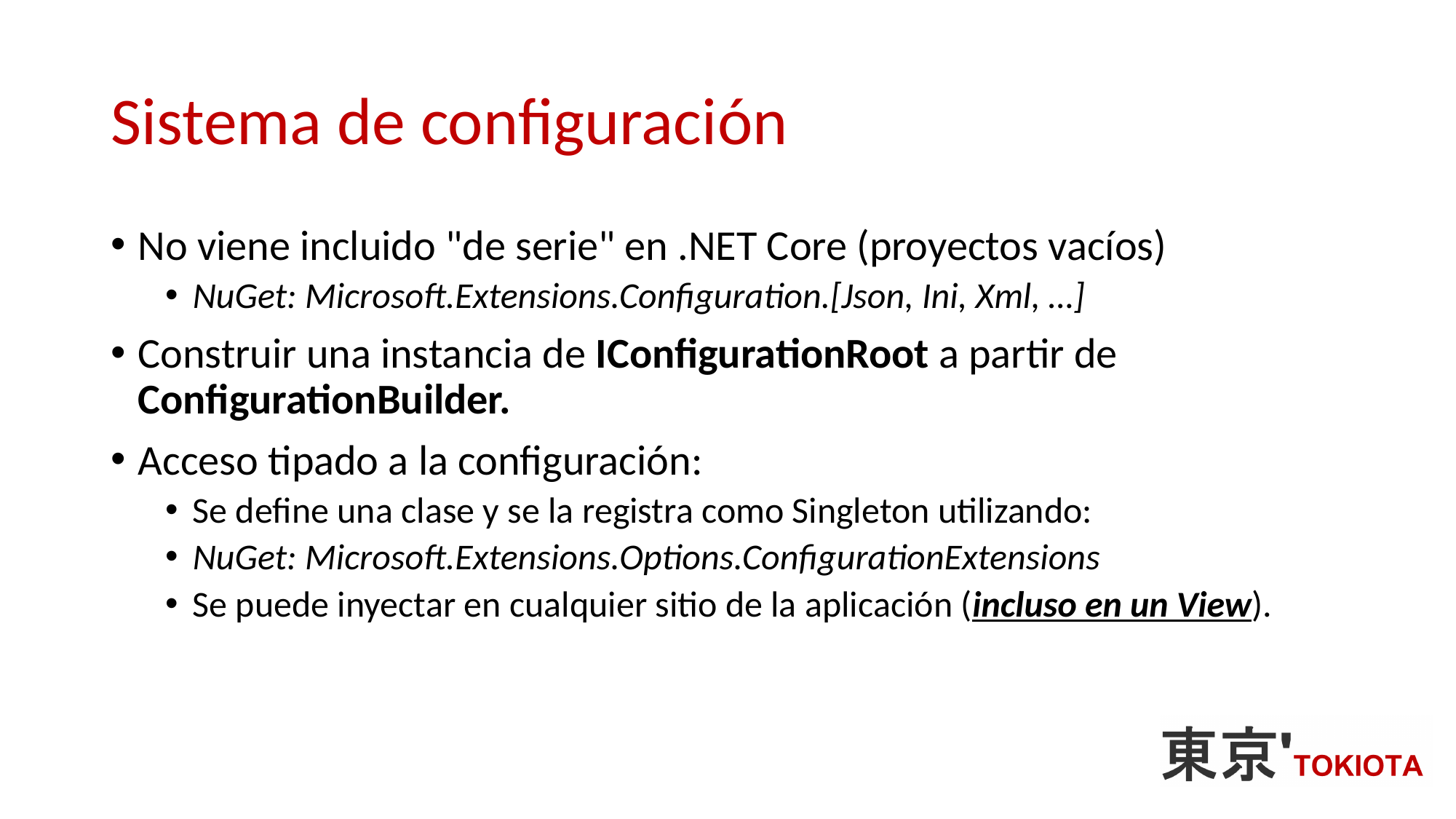

# Sistema de configuración
No viene incluido "de serie" en .NET Core (proyectos vacíos)
NuGet: Microsoft.Extensions.Configuration.[Json, Ini, Xml, …]
Construir una instancia de IConfigurationRoot a partir de ConfigurationBuilder.
Acceso tipado a la configuración:
Se define una clase y se la registra como Singleton utilizando:
NuGet: Microsoft.Extensions.Options.ConfigurationExtensions
Se puede inyectar en cualquier sitio de la aplicación (incluso en un View).